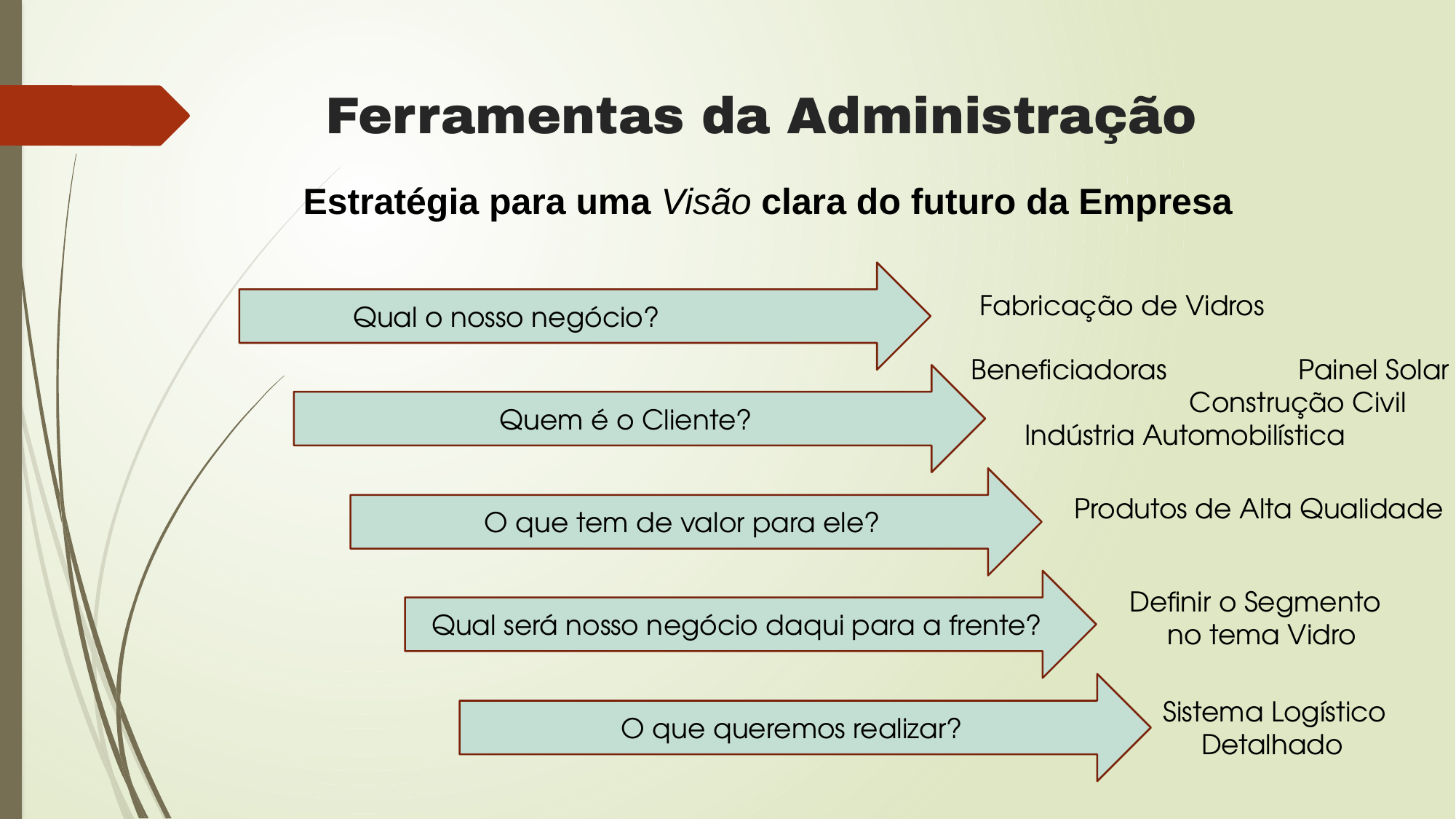

Ferramentas da Administração
Estratégia para uma Visão clara do futuro da Empresa
Qual o nosso negócio?
Fabricação de Vidros
Beneficiadoras		Painel Solar
		Construção Civil
       Indústria Automobilística
Quem é o Cliente?
O que tem de valor para ele?
Produtos de Alta Qualidade
Qual será nosso negócio daqui para a frente?
Definir o Segmento
     no tema Vidro
O que queremos realizar?
Sistema Logístico
     Detalhado